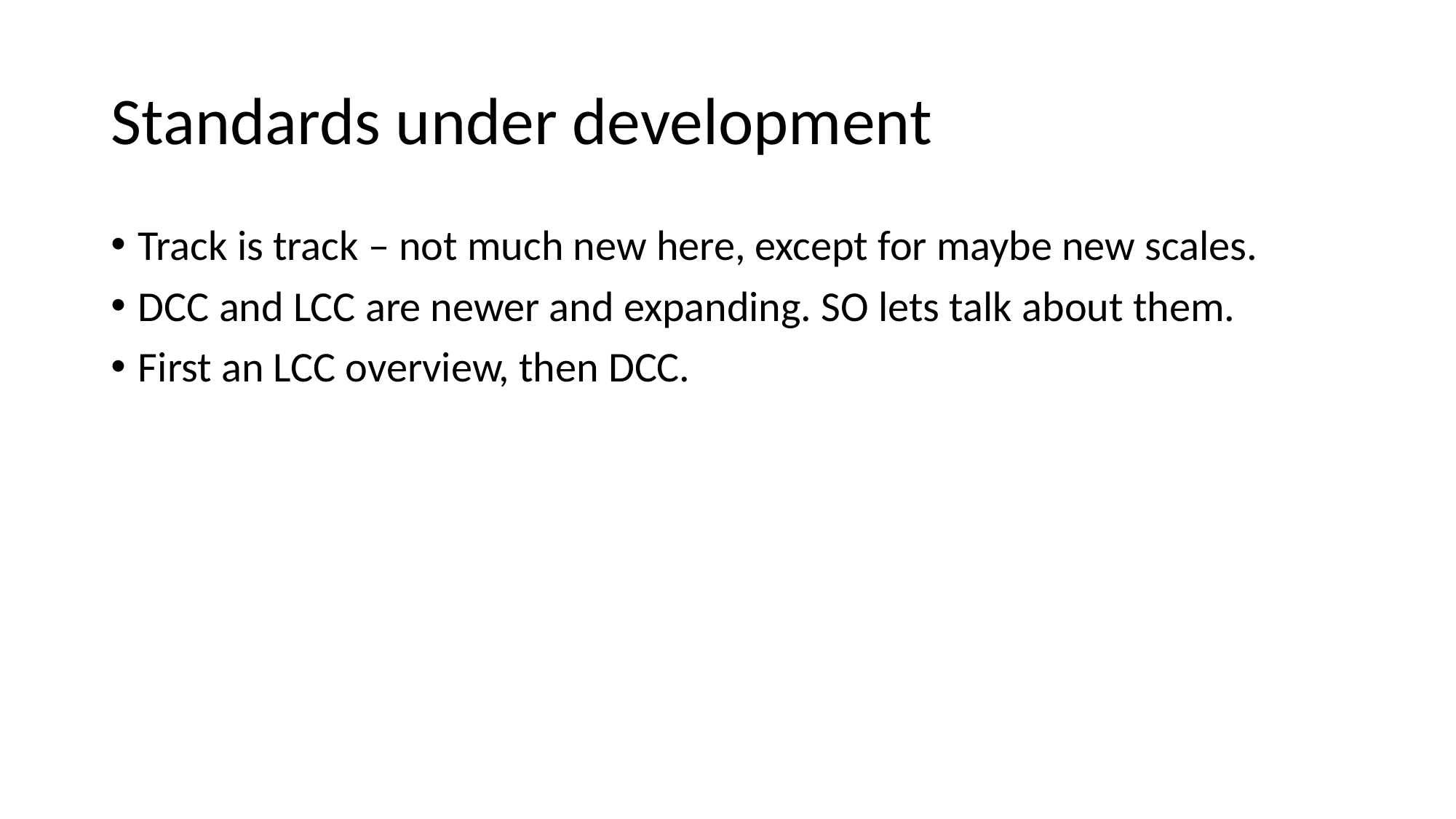

# Standards under development
Track is track – not much new here, except for maybe new scales.
DCC and LCC are newer and expanding. SO lets talk about them.
First an LCC overview, then DCC.